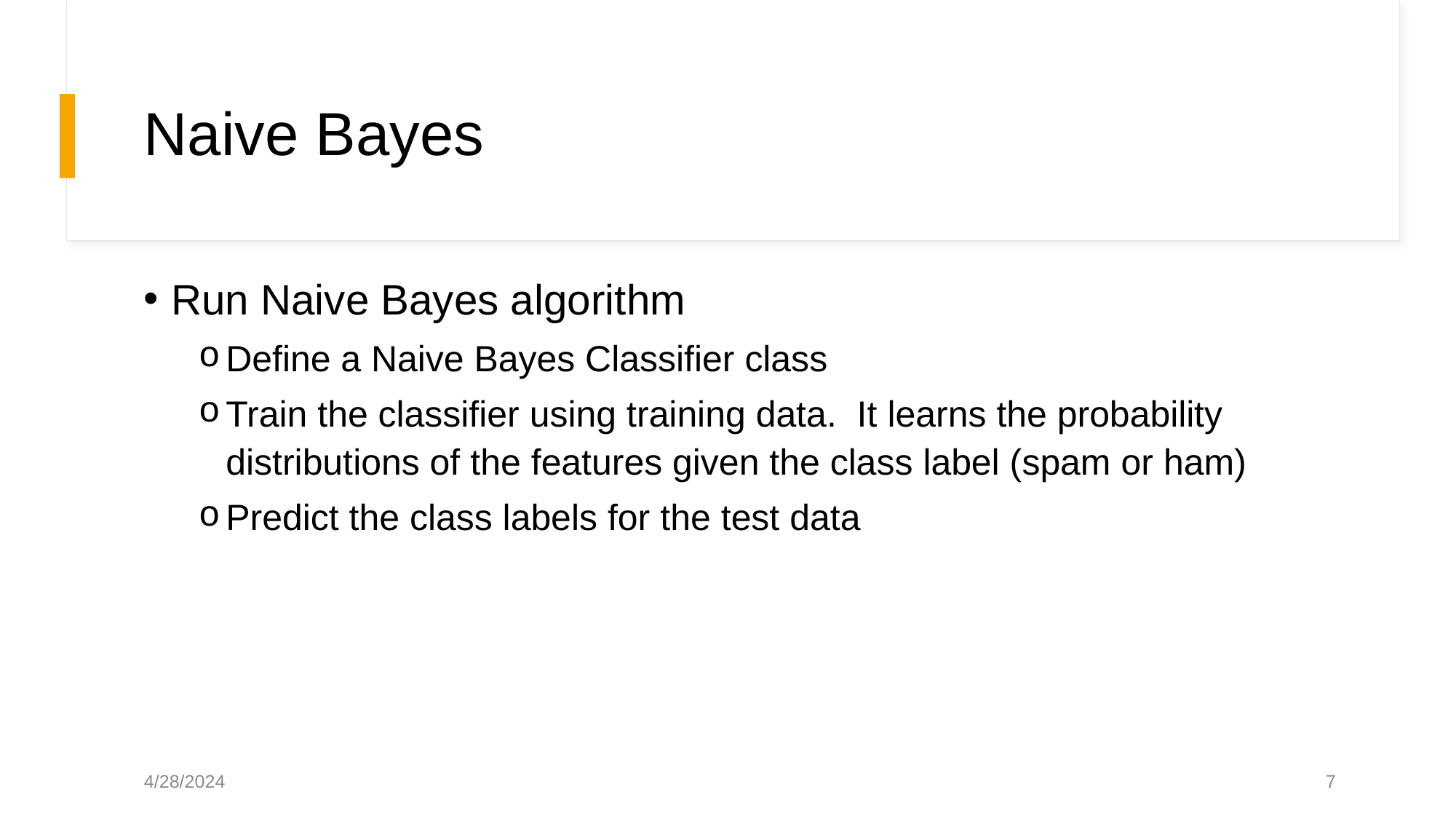

# Naive Bayes
Run Naive Bayes algorithm
Define a Naive Bayes Classifier class
Train the classifier using training data.  It learns the probability distributions of the features given the class label (spam or ham)
Predict the class labels for the test data

4/28/2024
7